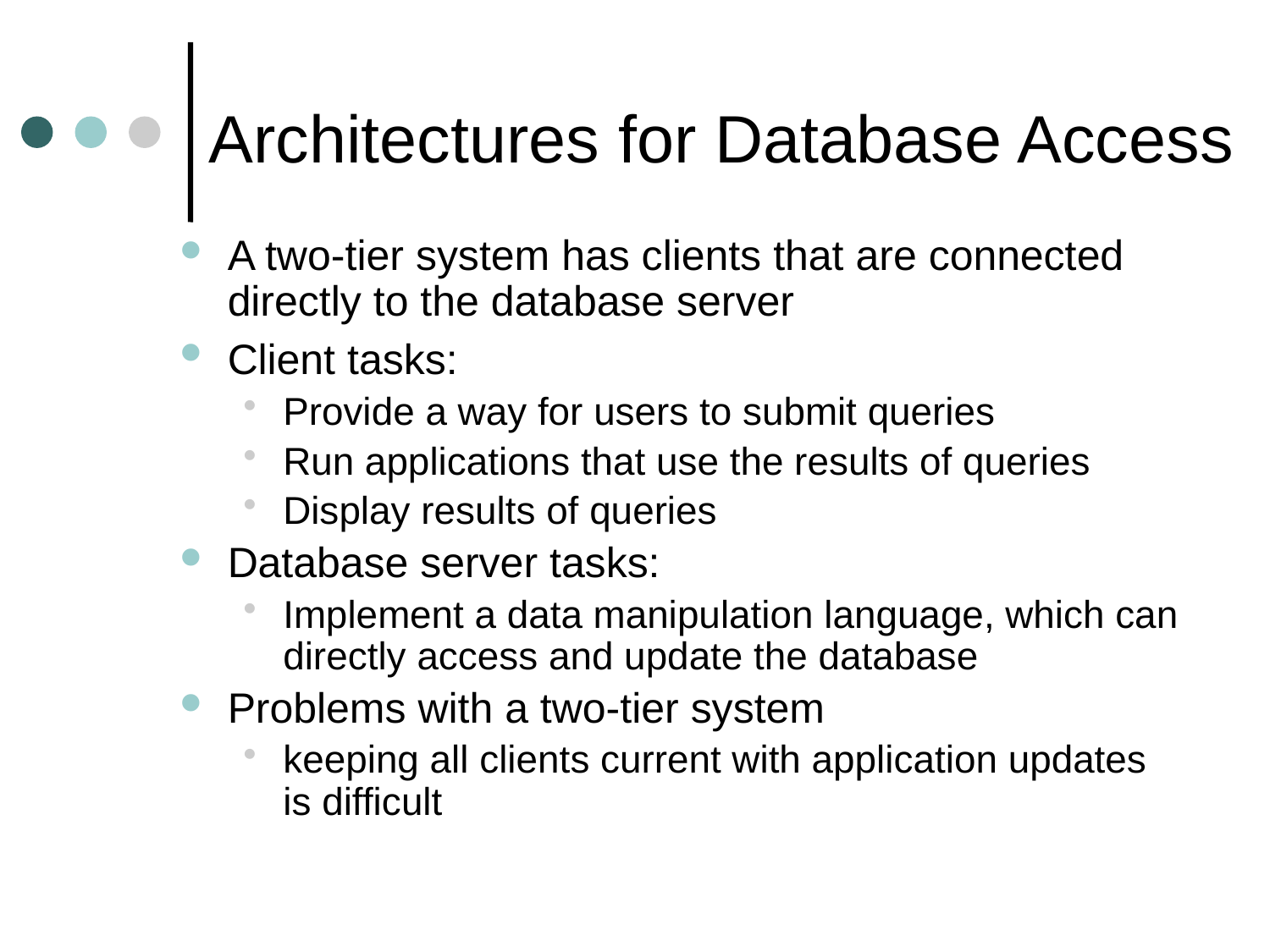

# Architectures for Database Access
A two-tier system has clients that are connected directly to the database server
Client tasks:
Provide a way for users to submit queries
Run applications that use the results of queries
Display results of queries
Database server tasks:
Implement a data manipulation language, which can directly access and update the database
Problems with a two-tier system
keeping all clients current with application updates is difficult